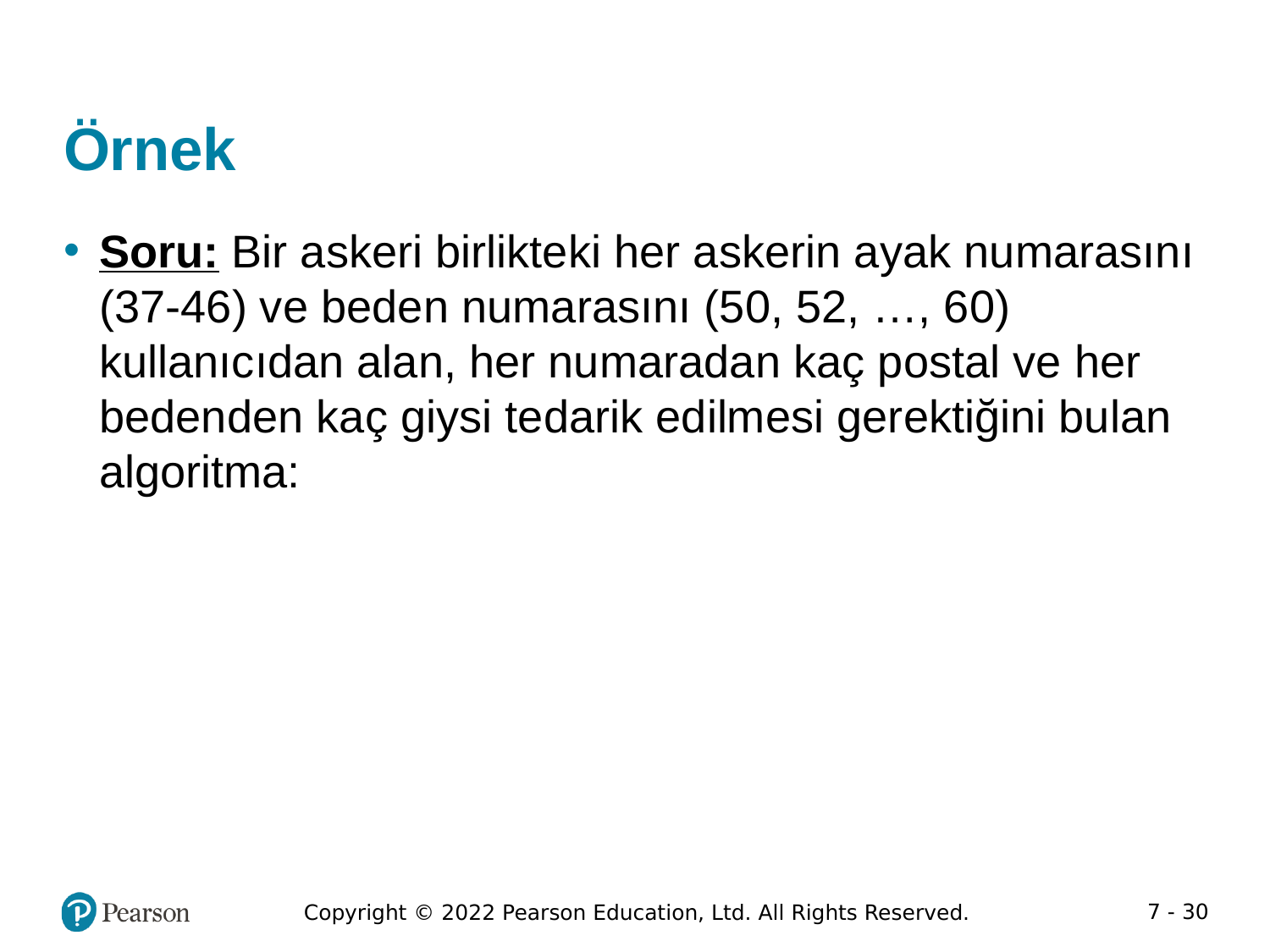

# Örnek
Soru: Bir askeri birlikteki her askerin ayak numarasını (37-46) ve beden numarasını (50, 52, …, 60) kullanıcıdan alan, her numaradan kaç postal ve her bedenden kaç giysi tedarik edilmesi gerektiğini bulan algoritma: